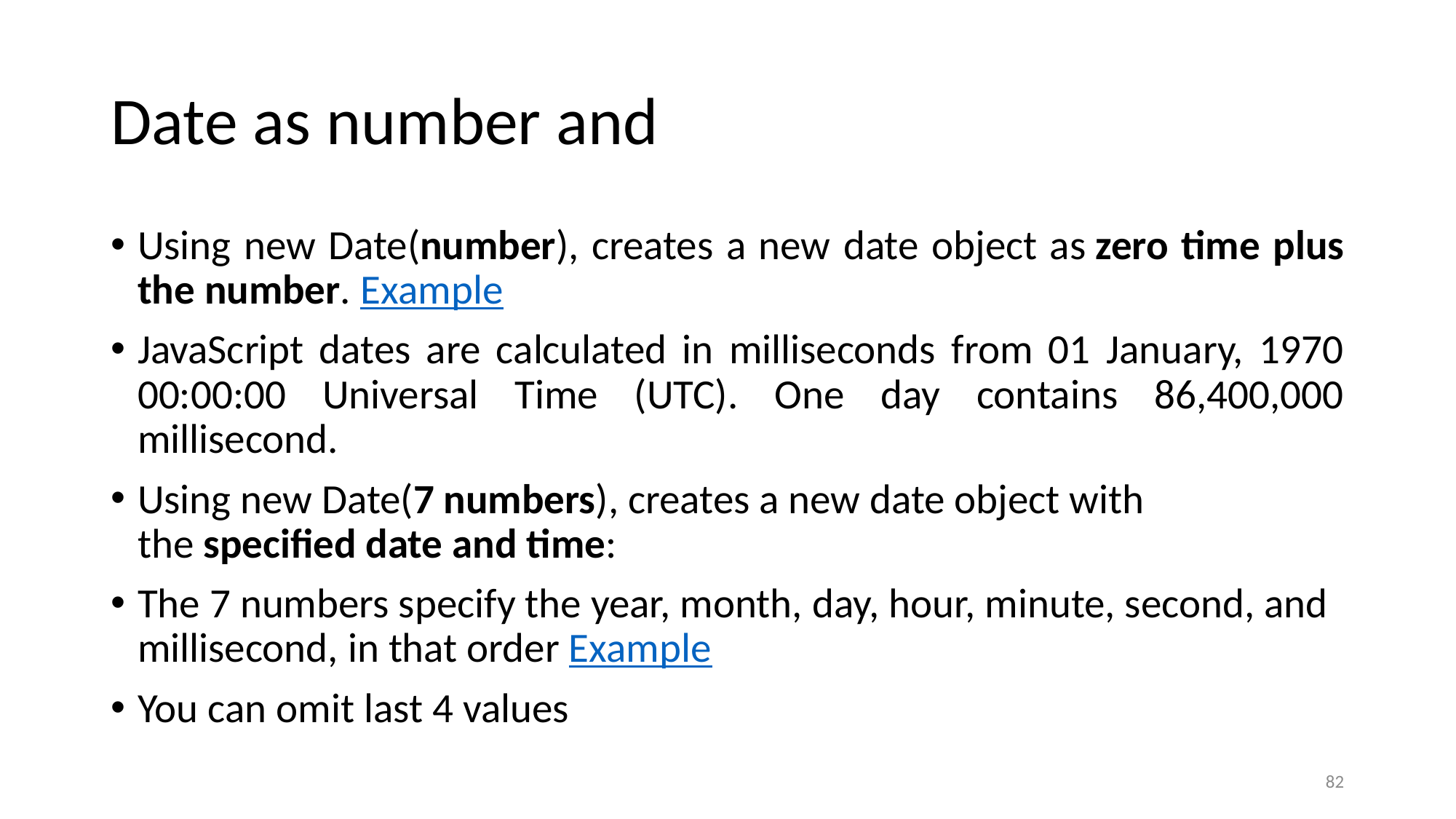

# Date as number and
Using new Date(number), creates a new date object as zero time plus the number. Example
JavaScript dates are calculated in milliseconds from 01 January, 1970 00:00:00 Universal Time (UTC). One day contains 86,400,000 millisecond.
Using new Date(7 numbers), creates a new date object with the specified date and time:
The 7 numbers specify the year, month, day, hour, minute, second, and millisecond, in that order Example
You can omit last 4 values
82